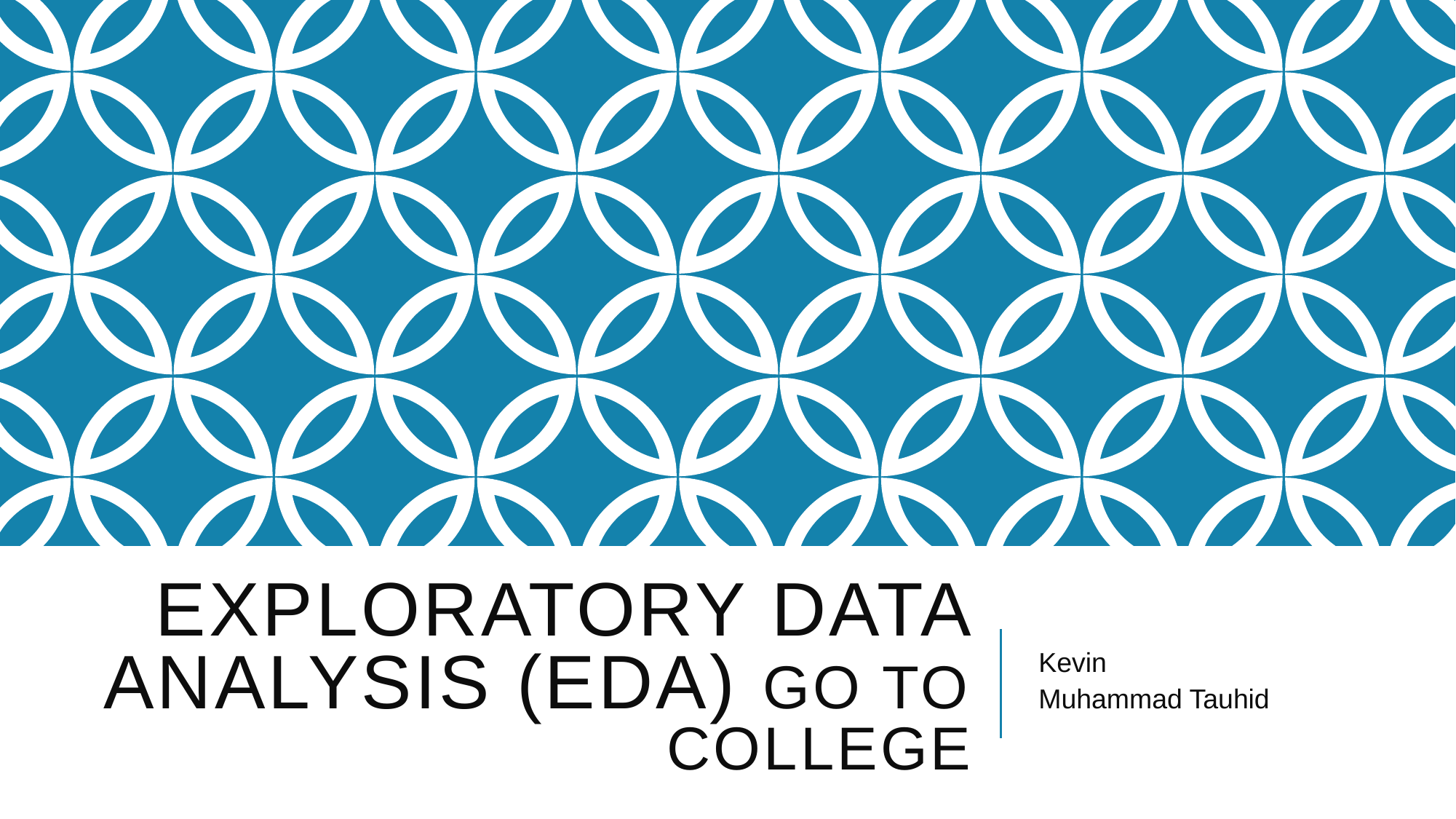

# EXPLORATORY DATA ANALYSIS (EDA) GO TO COLLEGE
Kevin
Muhammad Tauhid